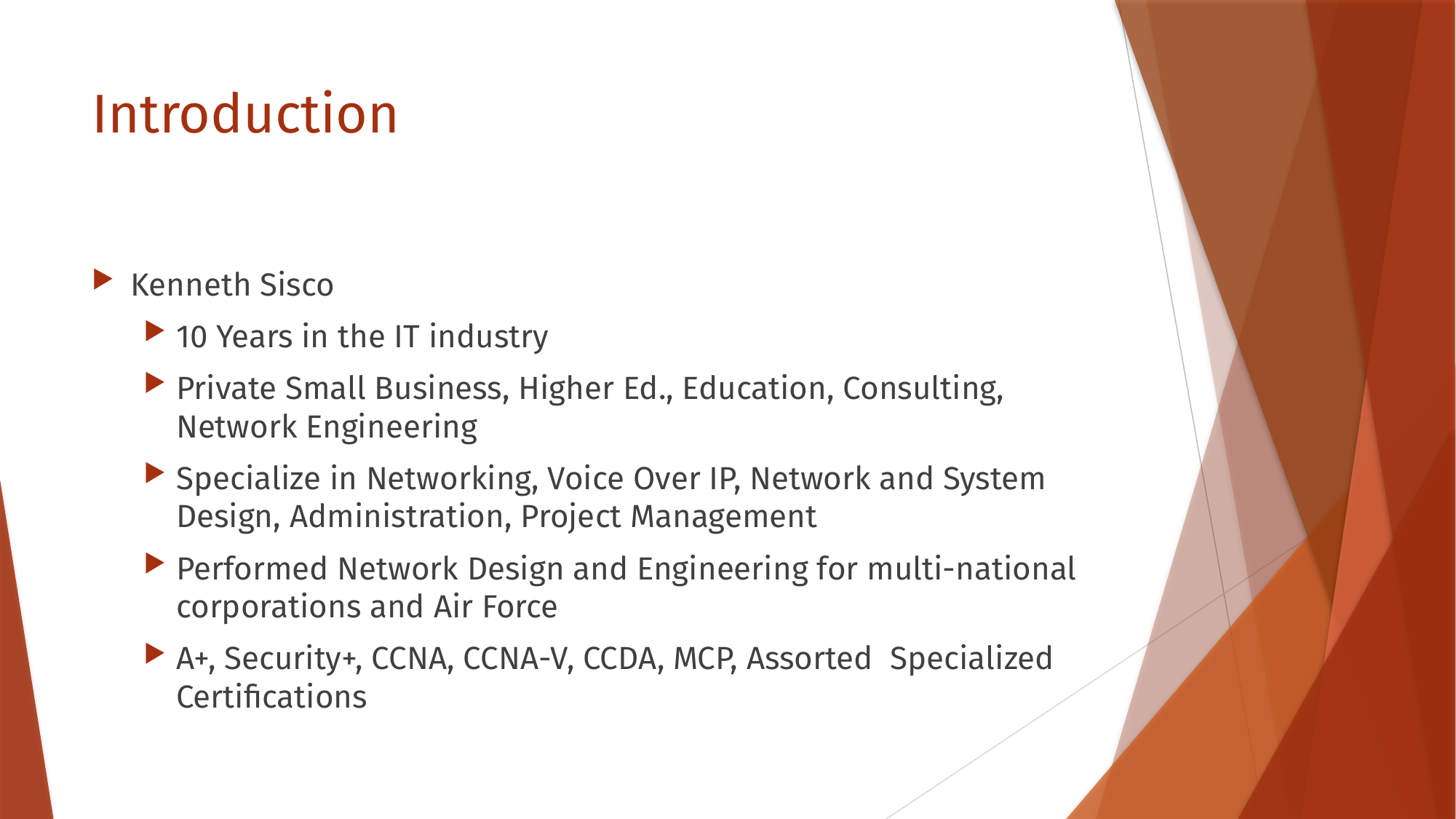

# Introduction
Kenneth Sisco
10 Years in the IT industry
Private Small Business, Higher Ed., Education, Consulting, Network Engineering
Specialize in Networking, Voice Over IP, Network and System Design, Administration, Project Management
Performed Network Design and Engineering for multi-national corporations and Air Force
A+, Security+, CCNA, CCNA-V, CCDA, MCP, Assorted  Specialized Certifications